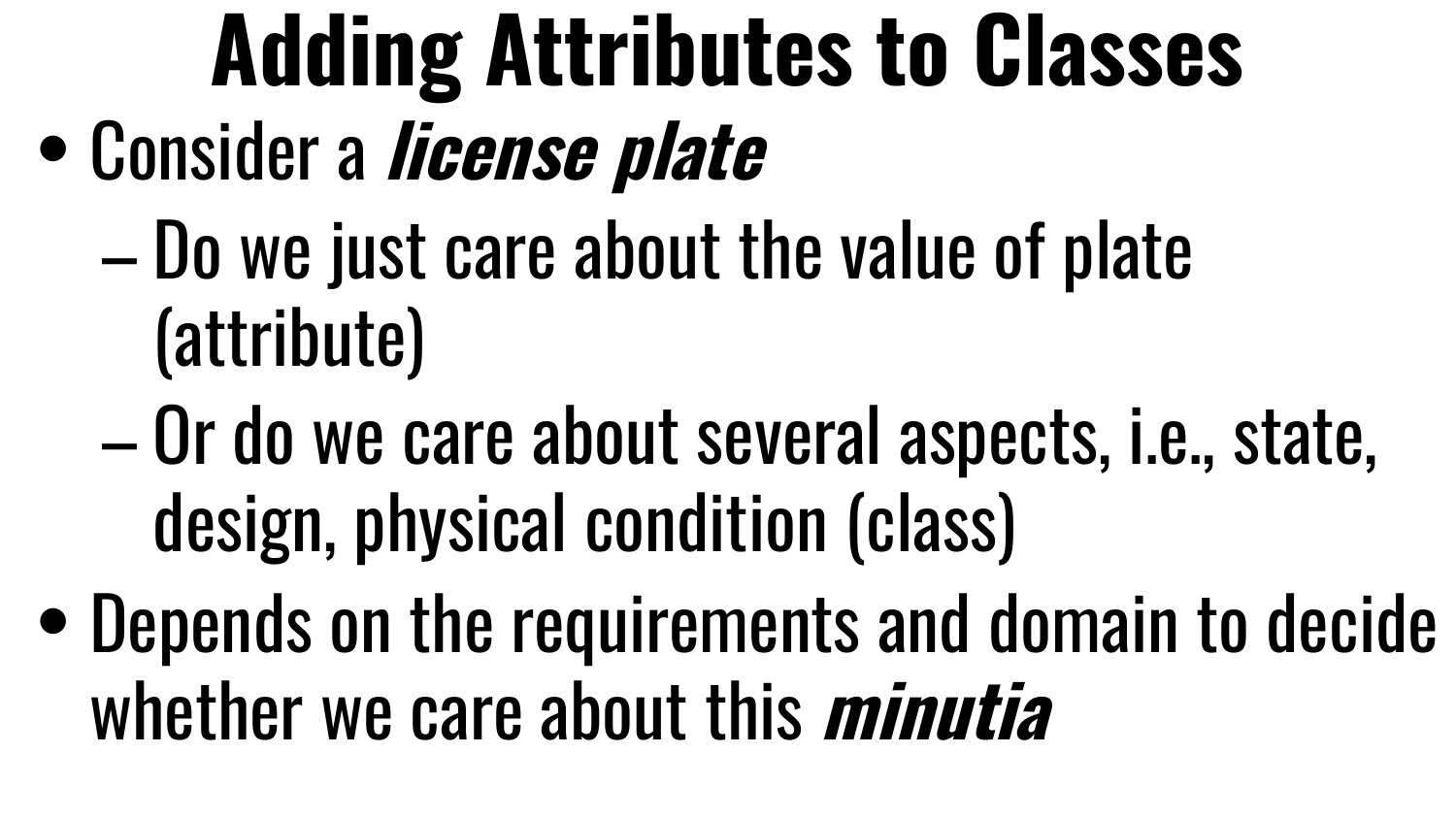

# Adding Attributes to Classes
Consider a license plate
Do we just care about the value of plate (attribute)
Or do we care about several aspects, i.e., state, design, physical condition (class)
Depends on the requirements and domain to decide whether we care about this minutia